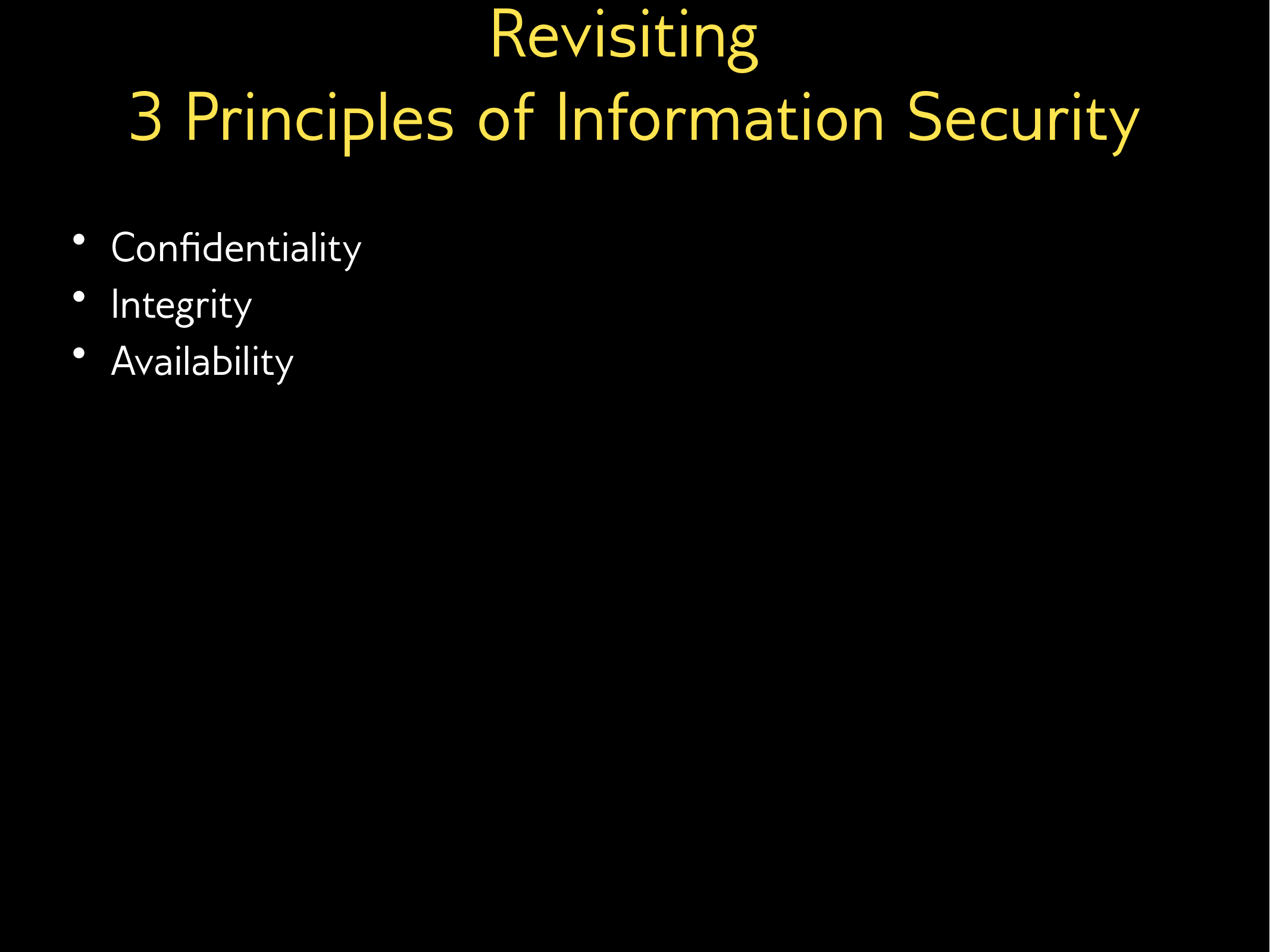

# Revisiting
3 Principles of Information Security
Confidentiality
Integrity
Availability
22